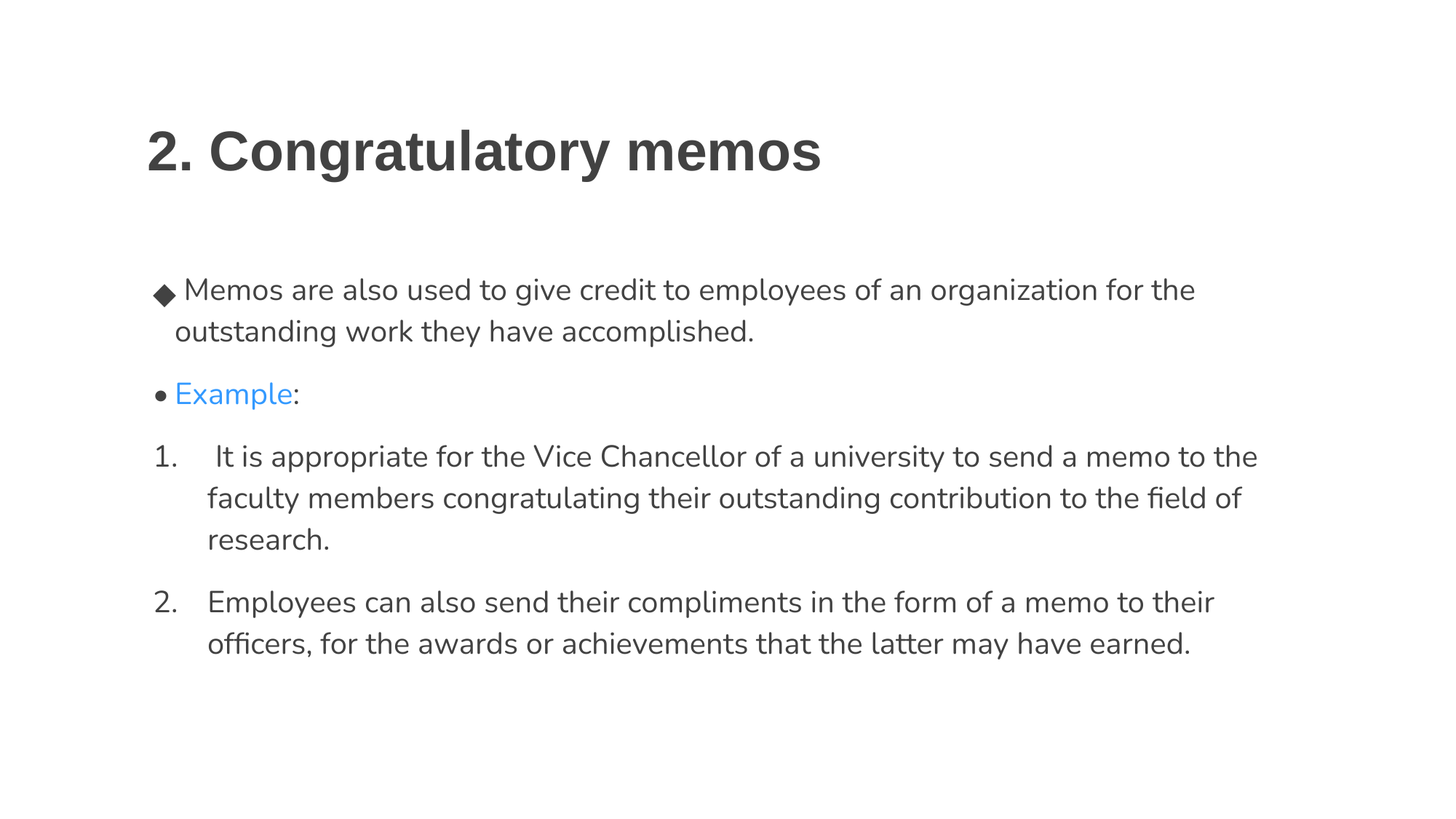

# 2. Congratulatory memos
 Memos are also used to give credit to employees of an organization for the outstanding work they have accomplished.
Example:
 It is appropriate for the Vice Chancellor of a university to send a memo to the faculty members congratulating their outstanding contribution to the field of research.
Employees can also send their compliments in the form of a memo to their officers, for the awards or achievements that the latter may have earned.